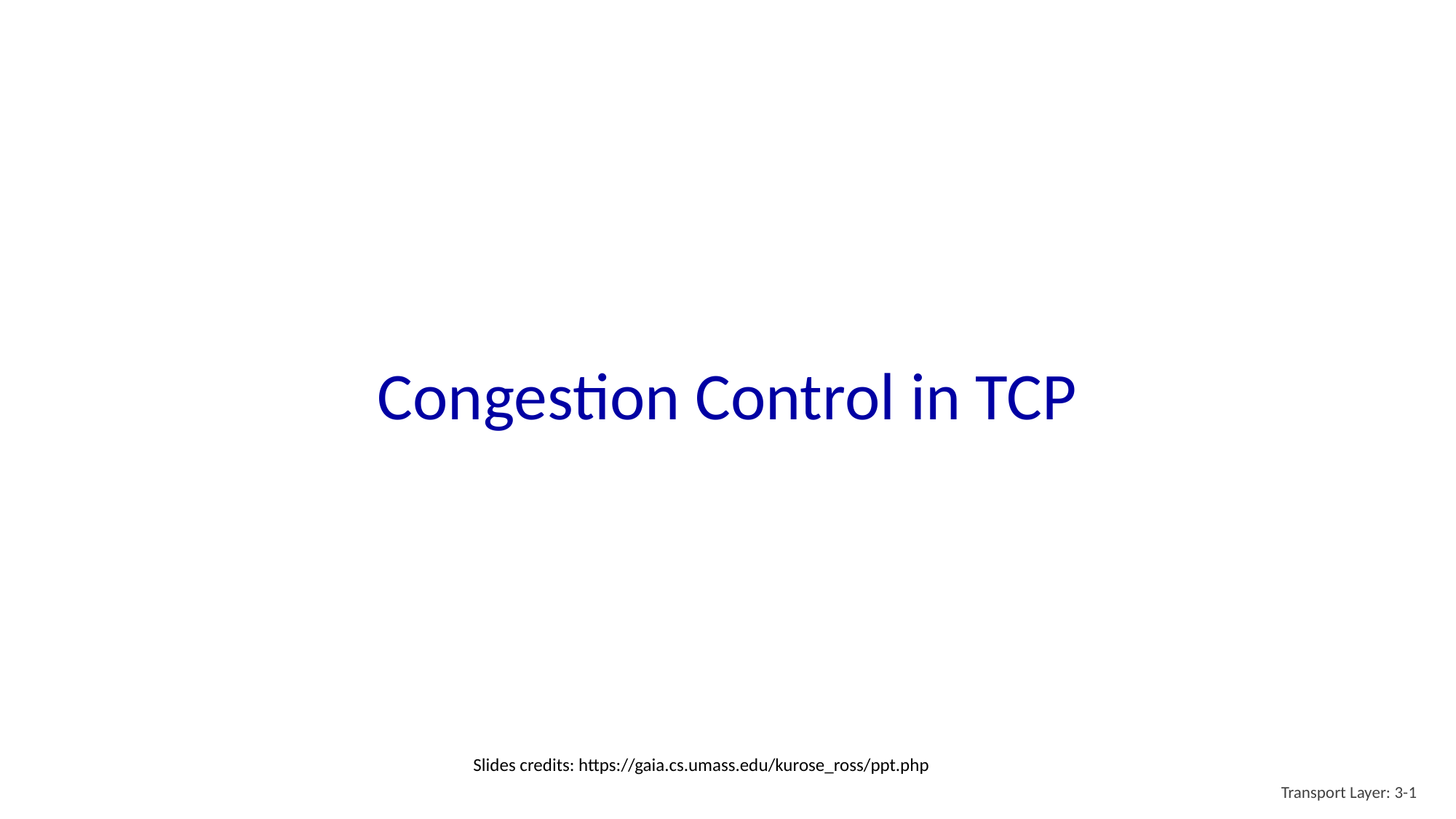

# Congestion Control in TCP
Slides credits: https://gaia.cs.umass.edu/kurose_ross/ppt.php
Transport Layer: 3-1